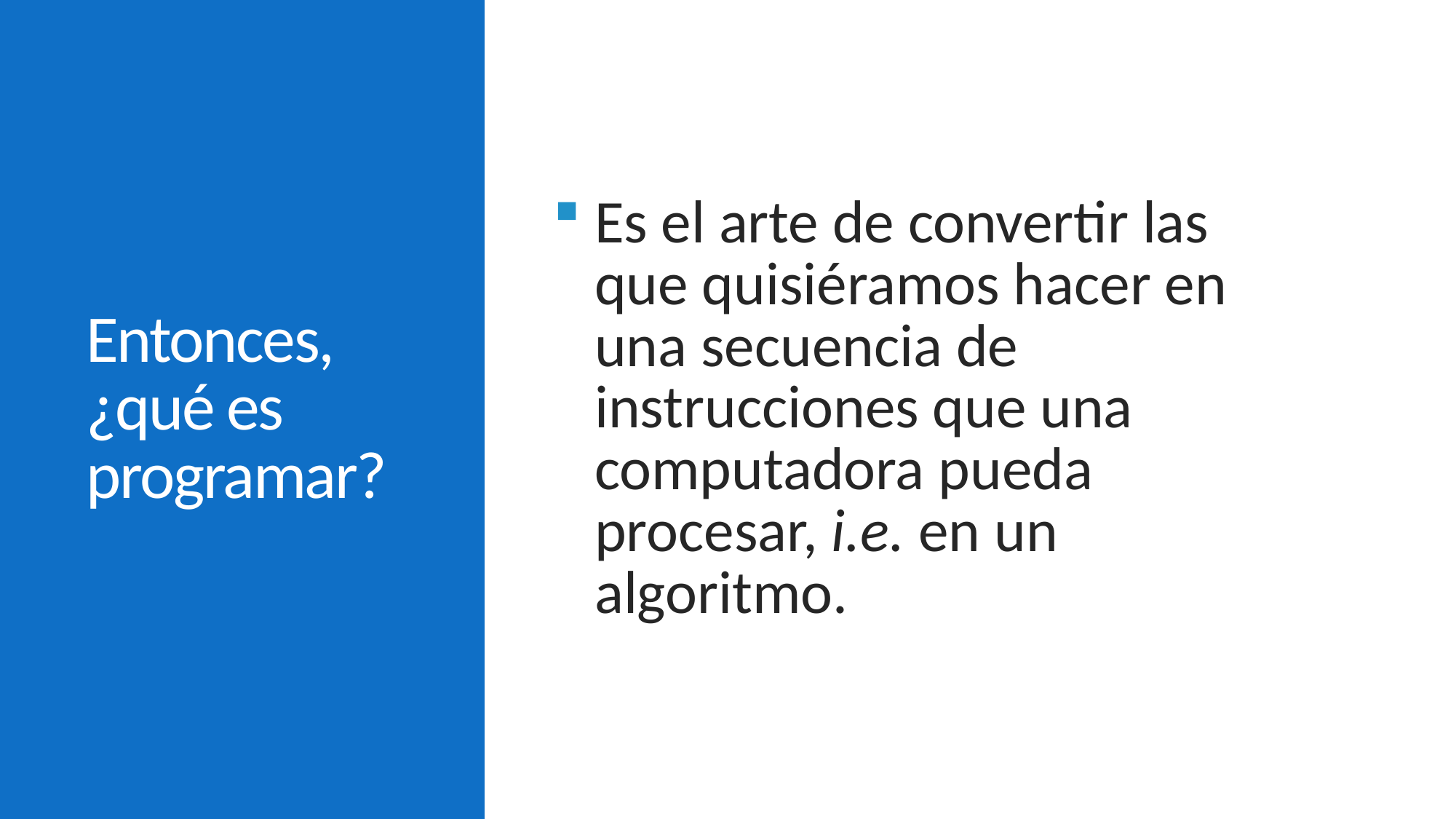

# Entonces, ¿qué es programar?
Es el arte de convertir las que quisiéramos hacer en una secuencia de instrucciones que una computadora pueda procesar, i.e. en un algoritmo.